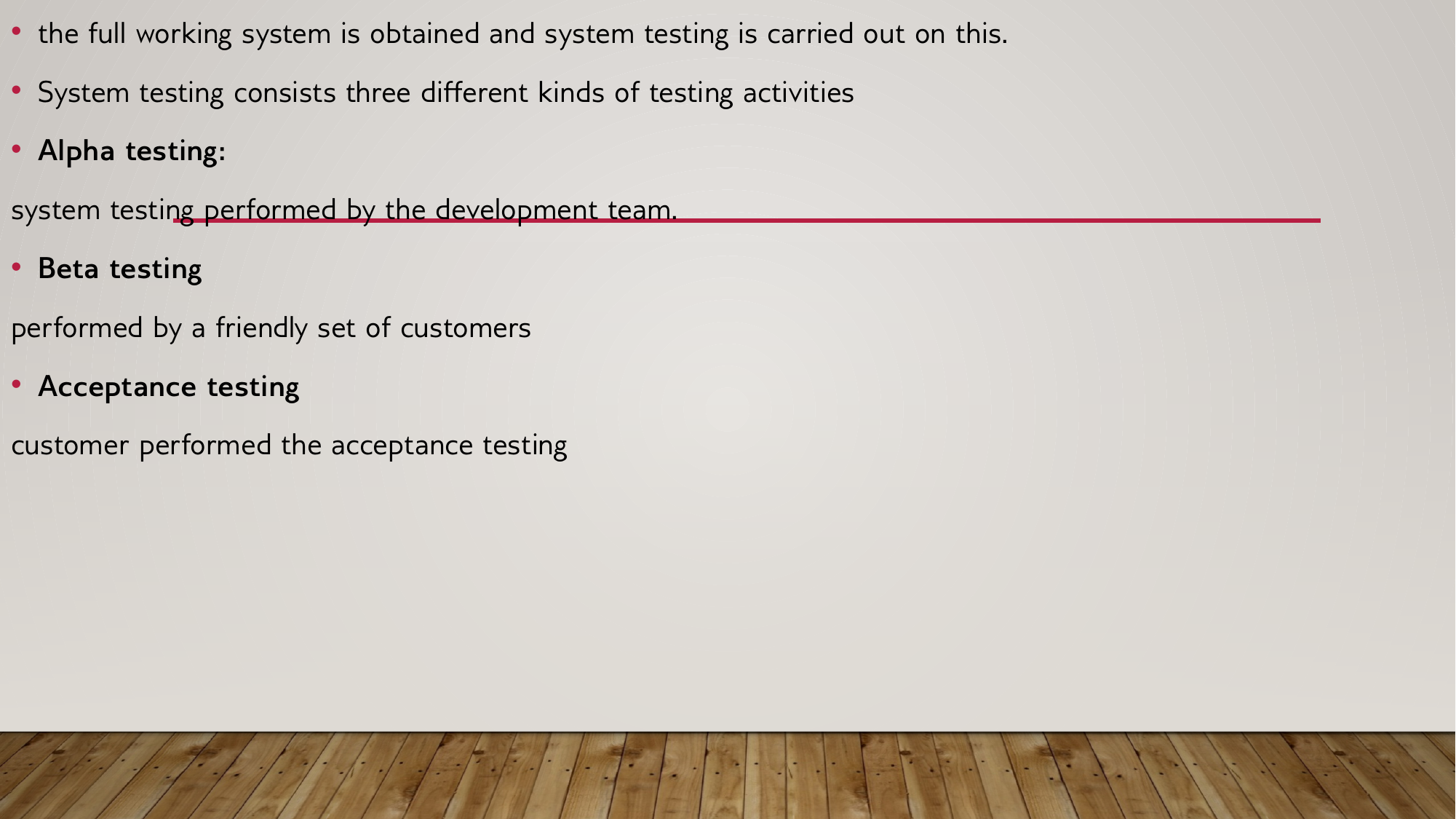

the full working system is obtained and system testing is carried out on this.
System testing consists three different kinds of testing activities
Alpha testing:
system testing performed by the development team.
Beta testing
performed by a friendly set of customers
Acceptance testing
customer performed the acceptance testing